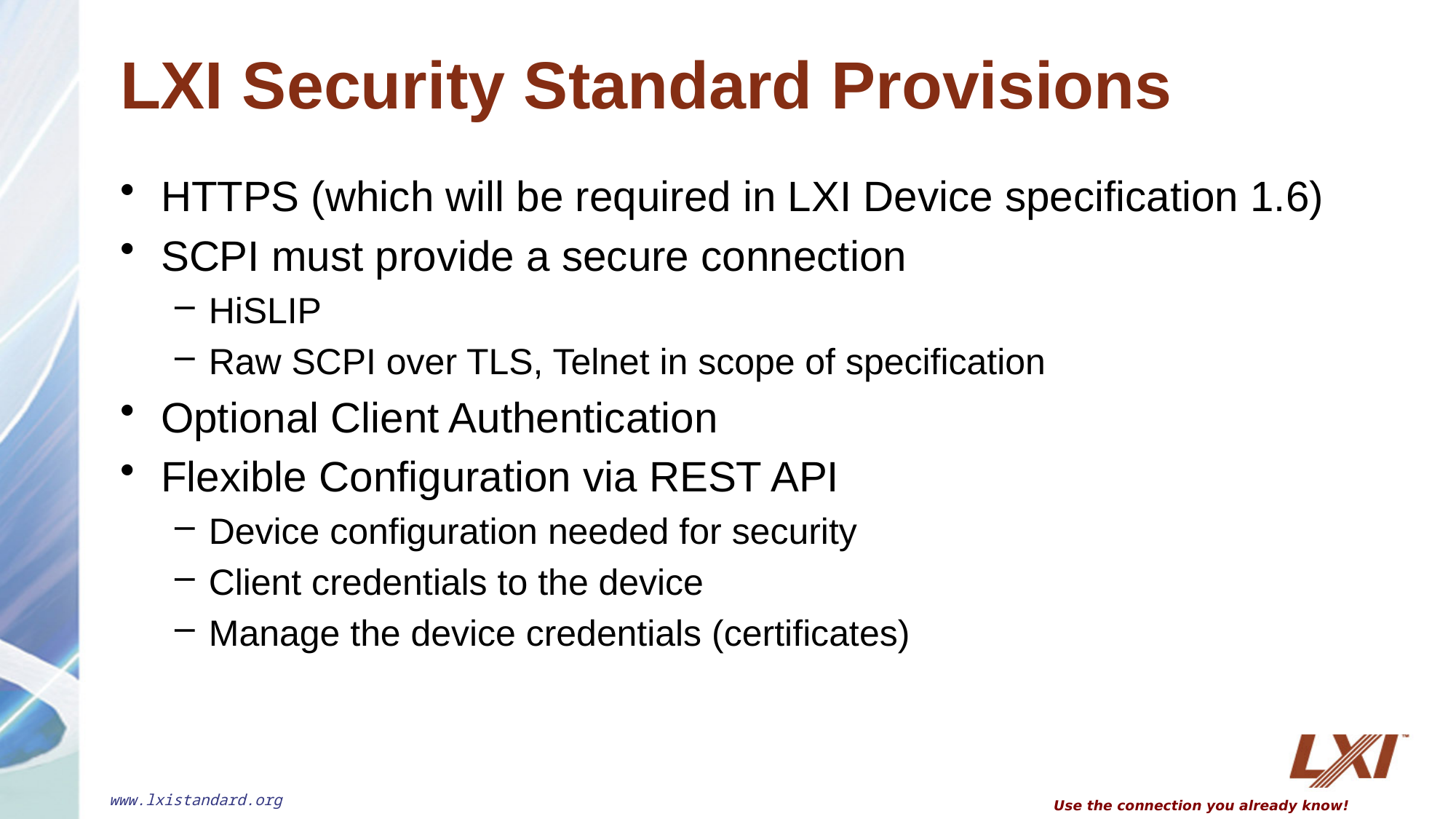

# LXI Security Standard Provisions
HTTPS (which will be required in LXI Device specification 1.6)
SCPI must provide a secure connection
HiSLIP
Raw SCPI over TLS, Telnet in scope of specification
Optional Client Authentication
Flexible Configuration via REST API
Device configuration needed for security
Client credentials to the device
Manage the device credentials (certificates)